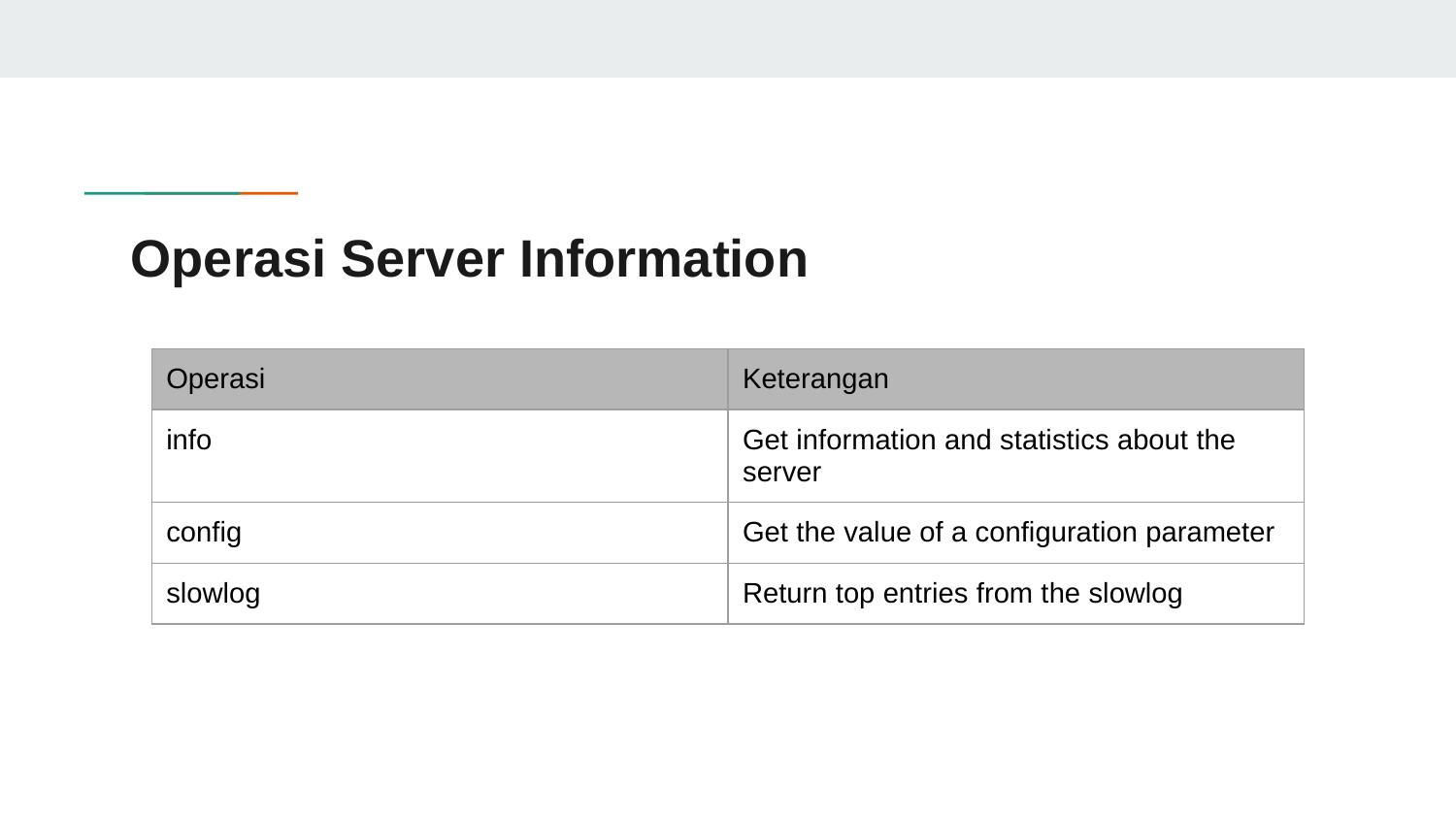

# Operasi Server Information
| Operasi | Keterangan |
| --- | --- |
| info | Get information and statistics about the server |
| config | Get the value of a configuration parameter |
| slowlog | Return top entries from the slowlog |